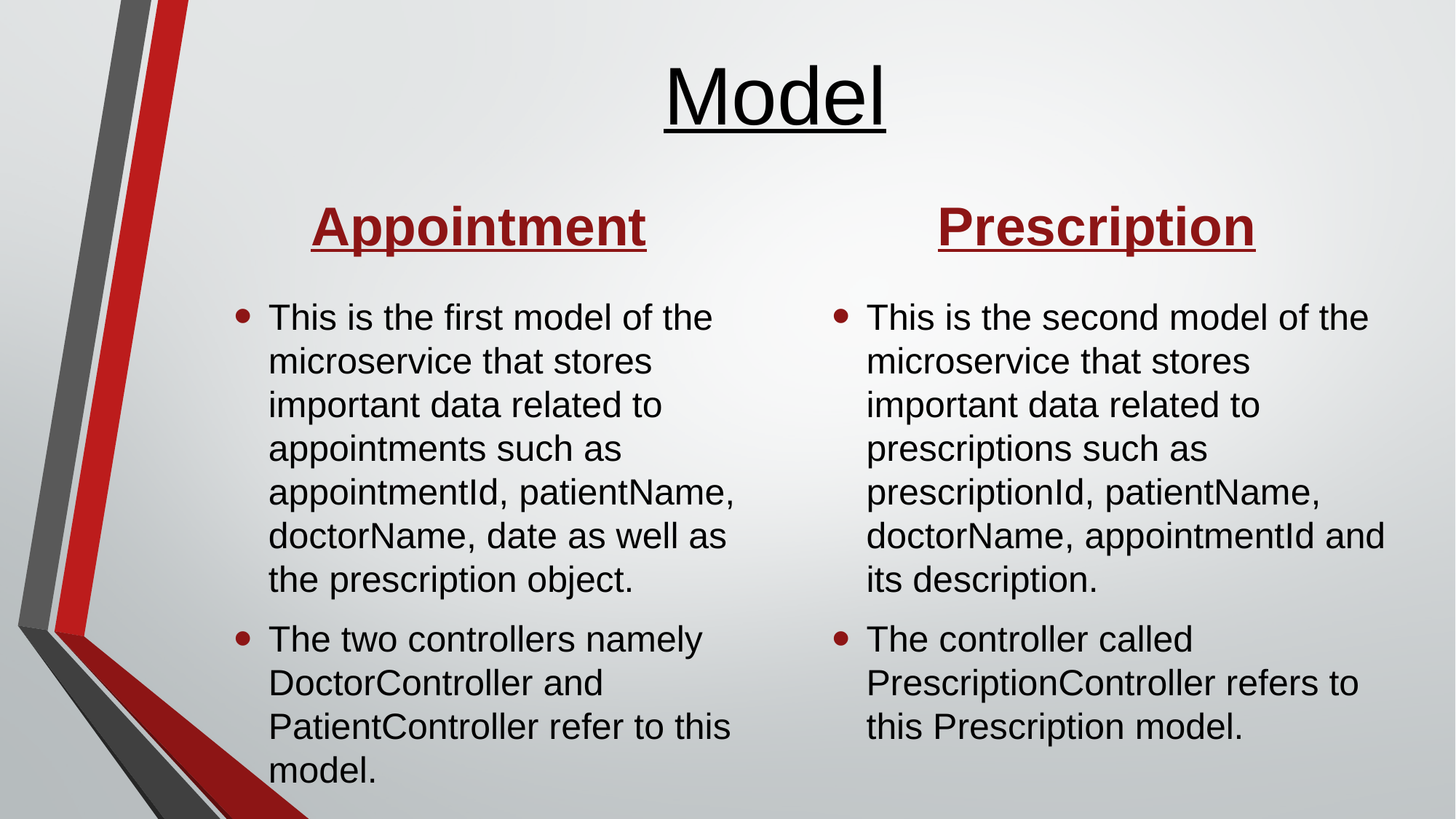

# Model
Appointment
Prescription
This is the second model of the microservice that stores important data related to prescriptions such as prescriptionId, patientName, doctorName, appointmentId and its description.
The controller called PrescriptionController refers to this Prescription model.
This is the first model of the microservice that stores important data related to appointments such as appointmentId, patientName, doctorName, date as well as the prescription object.
The two controllers namely DoctorController and PatientController refer to this model.